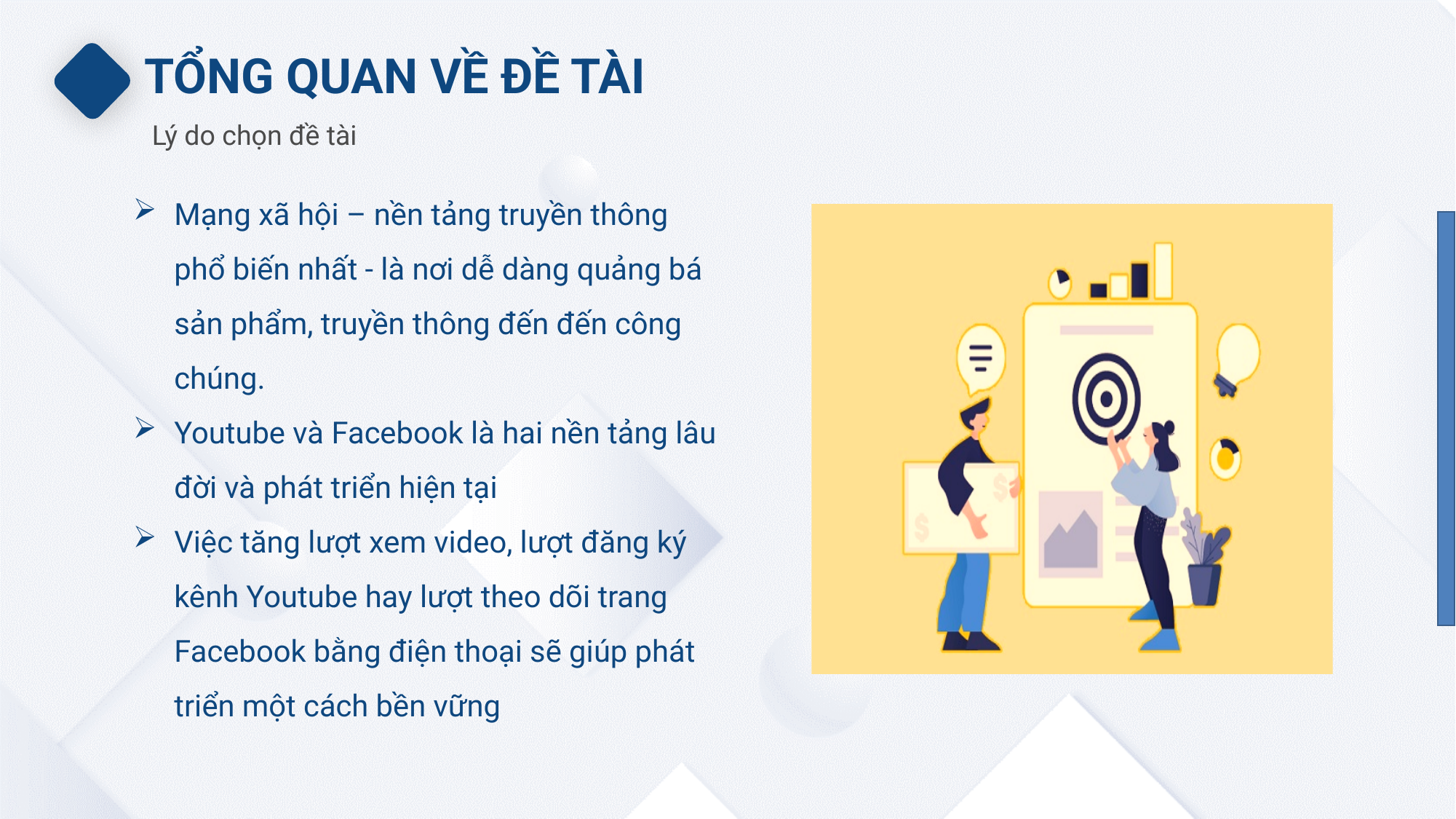

TỔNG QUAN VỀ ĐỀ TÀI

Lý do chọn đề tài
Mạng xã hội – nền tảng truyền thông phổ biến nhất - là nơi dễ dàng quảng bá sản phẩm, truyền thông đến đến công chúng.
Youtube và Facebook là hai nền tảng lâu đời và phát triển hiện tại
Việc tăng lượt xem video, lượt đăng ký kênh Youtube hay lượt theo dõi trang Facebook bằng điện thoại sẽ giúp phát triển một cách bền vững